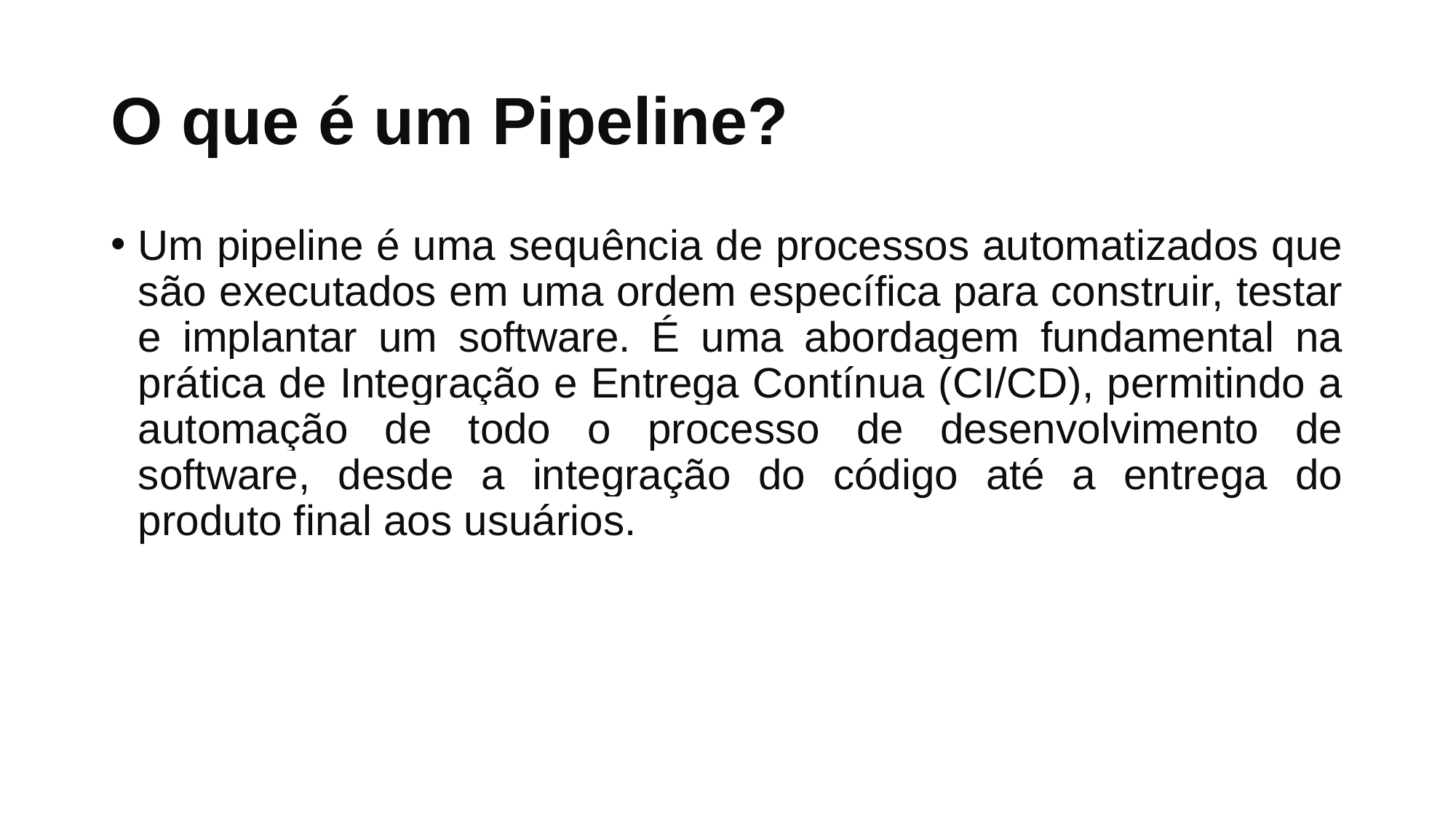

# O que é um Pipeline?
Um pipeline é uma sequência de processos automatizados que são executados em uma ordem específica para construir, testar e implantar um software. É uma abordagem fundamental na prática de Integração e Entrega Contínua (CI/CD), permitindo a automação de todo o processo de desenvolvimento de software, desde a integração do código até a entrega do produto final aos usuários.